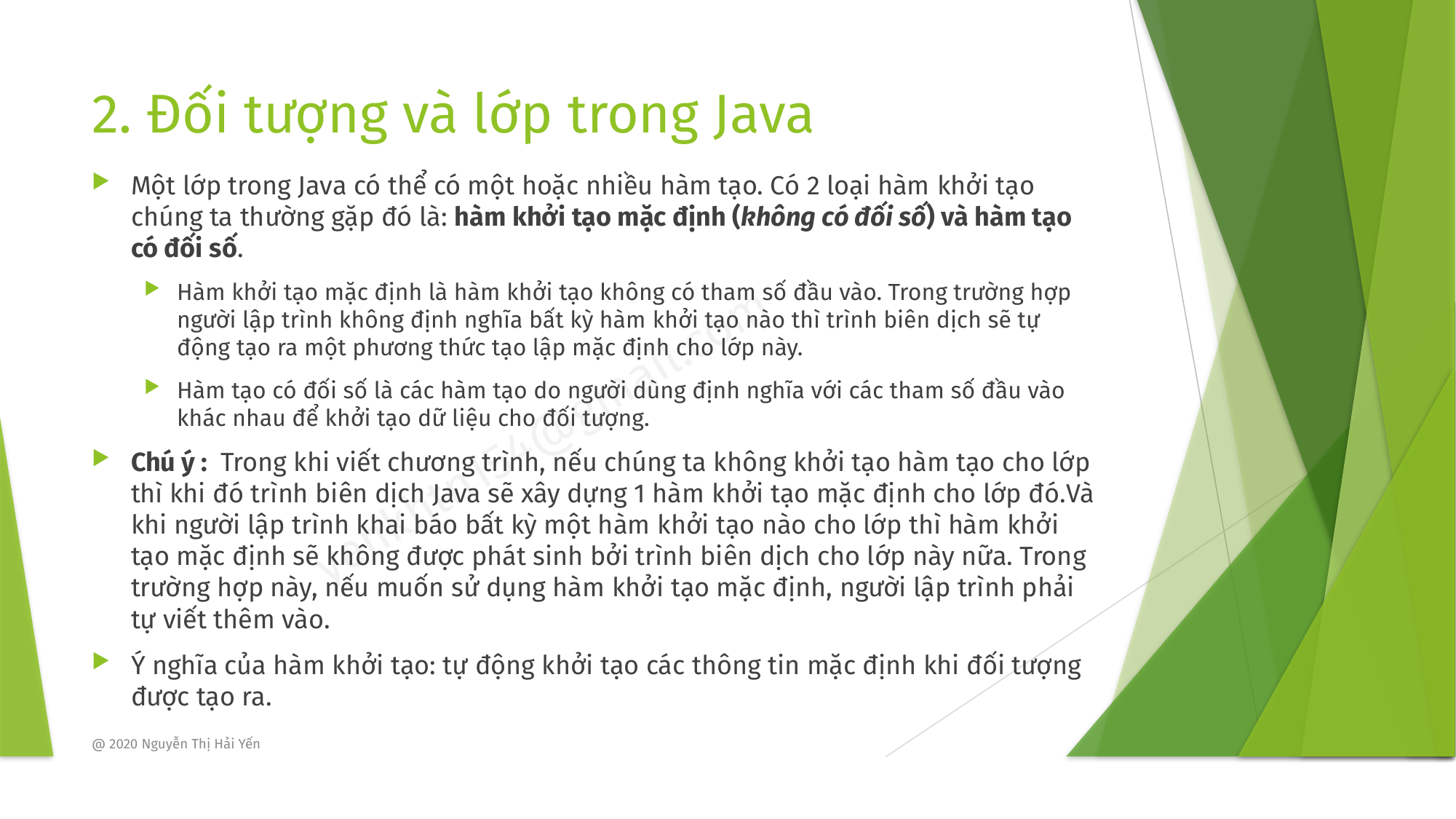

# 2. Đối tượng và lớp trong Java
Một lớp trong Java có thể có một hoặc nhiều hàm tạo. Có 2 loại hàm khởi tạo chúng ta thường gặp đó là: hàm khởi tạo mặc định (không có đối số) và hàm tạo có đối số.
Hàm khởi tạo mặc định là hàm khởi tạo không có tham số đầu vào. Trong trường hợp người lập trình không định nghĩa bất kỳ hàm khởi tạo nào thì trình biên dịch sẽ tự động tạo ra một phương thức tạo lập mặc định cho lớp này.
Hàm tạo có đối số là các hàm tạo do người dùng định nghĩa với các tham số đầu vào khác nhau để khởi tạo dữ liệu cho đối tượng.
Chú ý :  Trong khi viết chương trình, nếu chúng ta không khởi tạo hàm tạo cho lớp thì khi đó trình biên dịch Java sẽ xây dựng 1 hàm khởi tạo mặc định cho lớp đó.Và khi người lập trình khai báo bất kỳ một hàm khởi tạo nào cho lớp thì hàm khởi tạo mặc định sẽ không được phát sinh bởi trình biên dịch cho lớp này nữa. Trong trường hợp này, nếu muốn sử dụng hàm khởi tạo mặc định, người lập trình phải tự viết thêm vào.
Ý nghĩa của hàm khởi tạo: tự động khởi tạo các thông tin mặc định khi đối tượng được tạo ra.

@ 2020 Nguyễn Thị Hải Yến